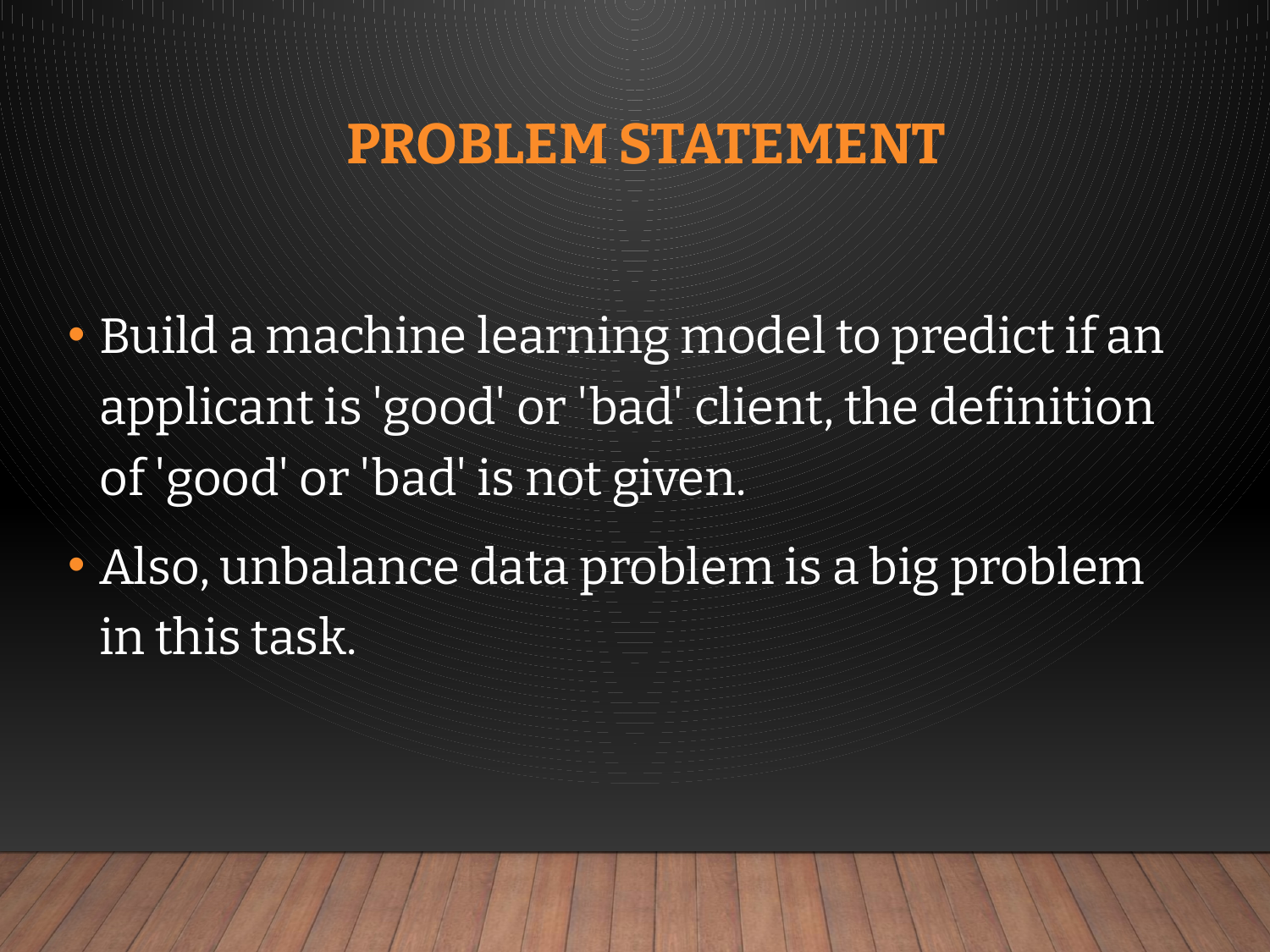

# Problem Statement
Build a machine learning model to predict if an applicant is 'good' or 'bad' client, the definition of 'good' or 'bad' is not given.
Also, unbalance data problem is a big problem in this task.